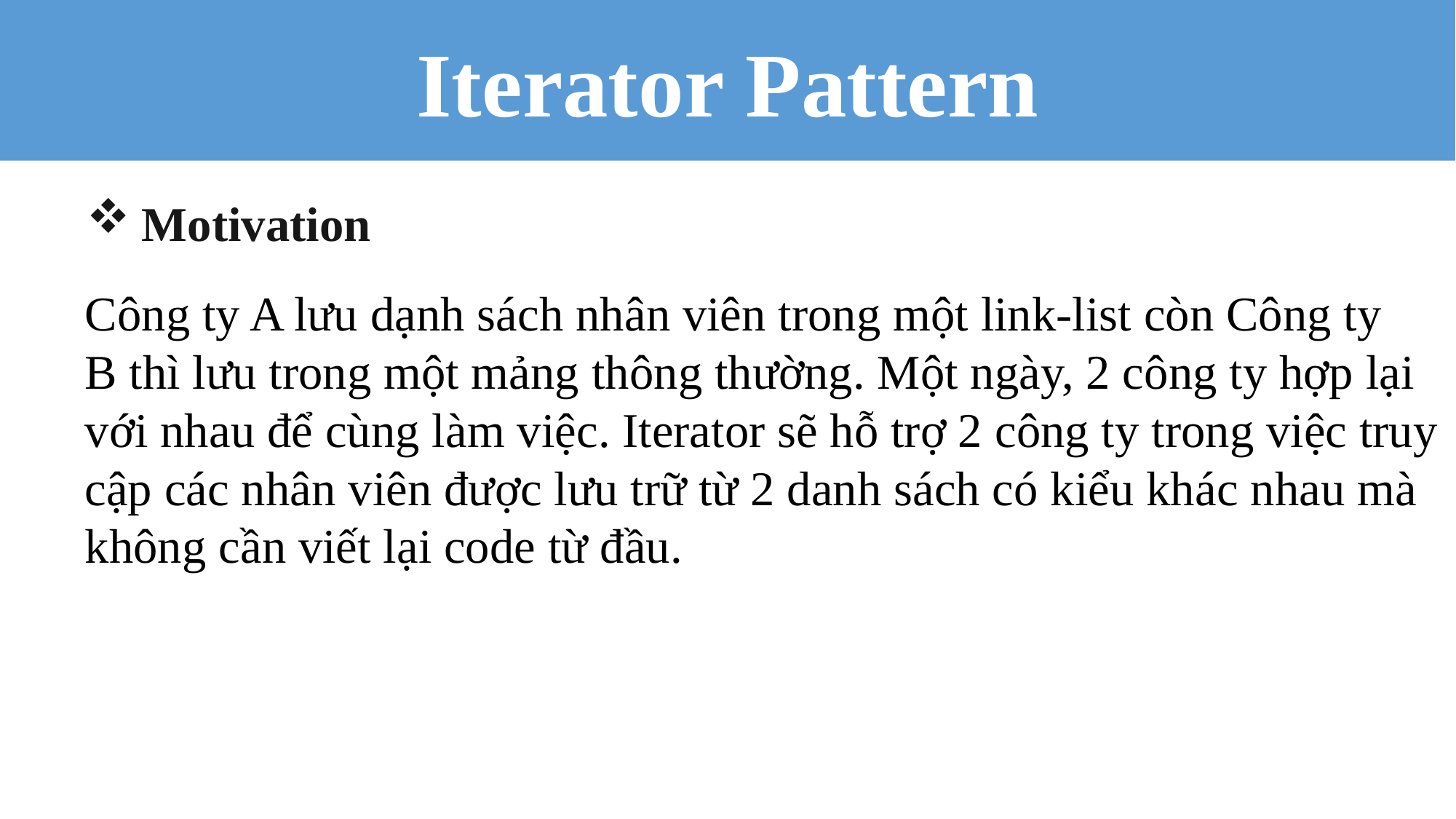

Iterator Pattern
Motivation
Công ty A lưu dạnh sách nhân viên trong một link-list còn Công ty
B thì lưu trong một mảng thông thường. Một ngày, 2 công ty hợp lại
với nhau để cùng làm việc. Iterator sẽ hỗ trợ 2 công ty trong việc truy
cập các nhân viên được lưu trữ từ 2 danh sách có kiểu khác nhau mà
không cần viết lại code từ đầu.